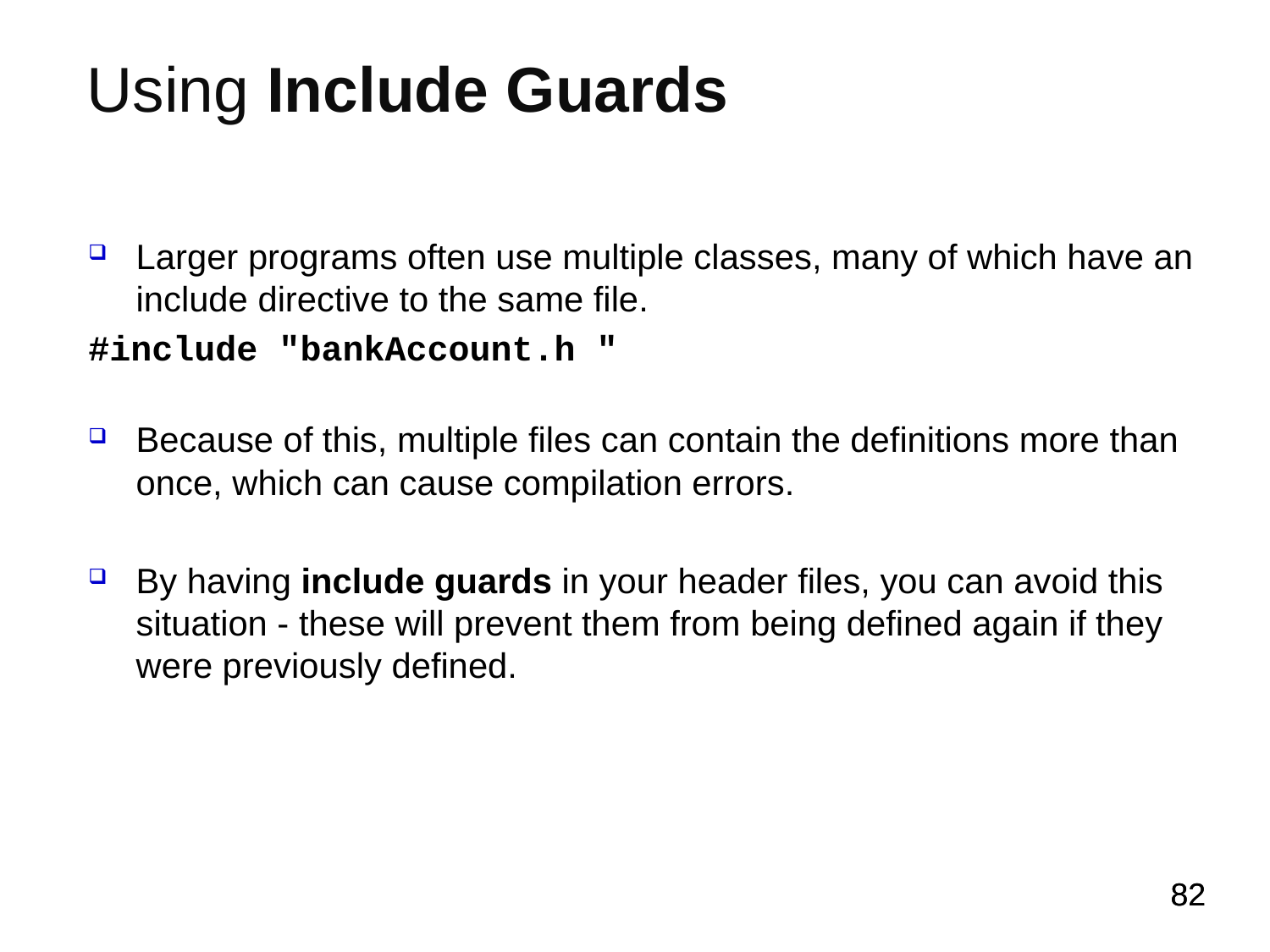

# Using Include Guards
Larger programs often use multiple classes, many of which have an include directive to the same file.
#include "bankAccount.h "
Because of this, multiple files can contain the definitions more than once, which can cause compilation errors.

By having include guards in your header files, you can avoid this situation - these will prevent them from being defined again if they were previously defined.